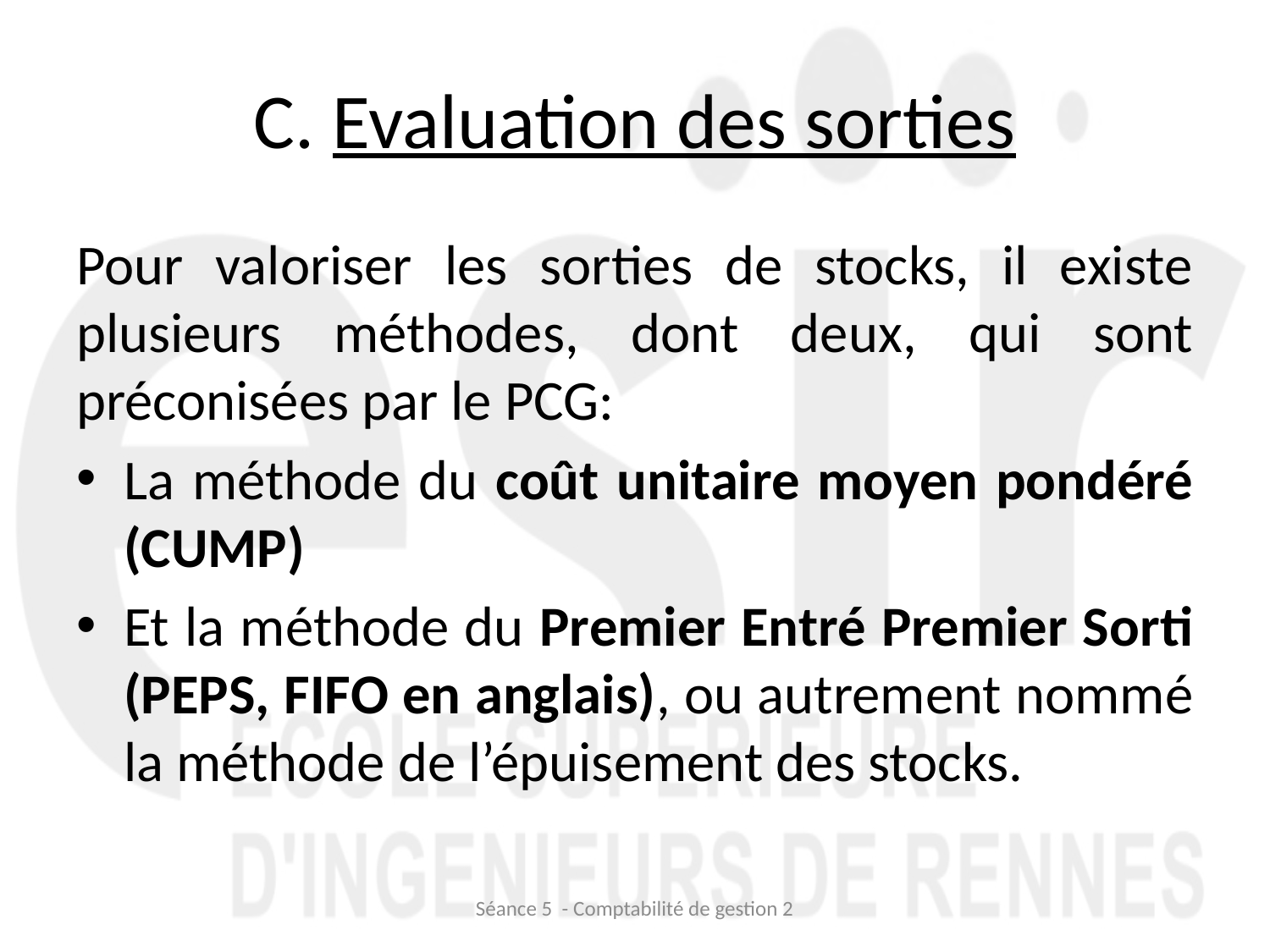

# C. Evaluation des sorties
Pour valoriser les sorties de stocks, il existe plusieurs méthodes, dont deux, qui sont préconisées par le PCG:
La méthode du coût unitaire moyen pondéré (CUMP)
Et la méthode du Premier Entré Premier Sorti (PEPS, FIFO en anglais), ou autrement nommé la méthode de l’épuisement des stocks.
Séance 5  - Comptabilité de gestion 2